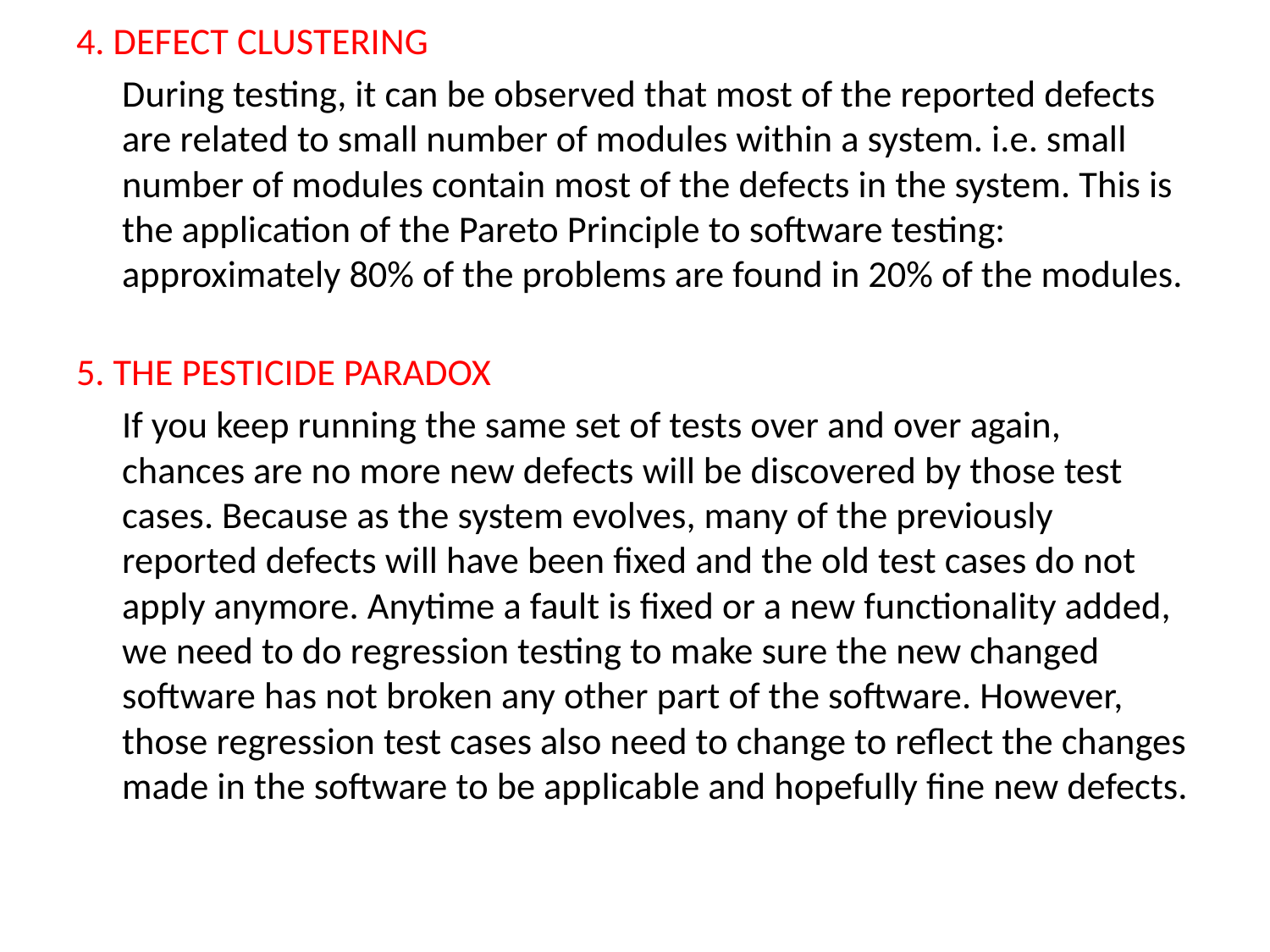

4. DEFECT CLUSTERING
	During testing, it can be observed that most of the reported defects are related to small number of modules within a system. i.e. small number of modules contain most of the defects in the system. This is the application of the Pareto Principle to software testing: approximately 80% of the problems are found in 20% of the modules.
5. THE PESTICIDE PARADOX
	If you keep running the same set of tests over and over again, chances are no more new defects will be discovered by those test cases. Because as the system evolves, many of the previously reported defects will have been fixed and the old test cases do not apply anymore. Anytime a fault is fixed or a new functionality added, we need to do regression testing to make sure the new changed software has not broken any other part of the software. However, those regression test cases also need to change to reflect the changes made in the software to be applicable and hopefully fine new defects.